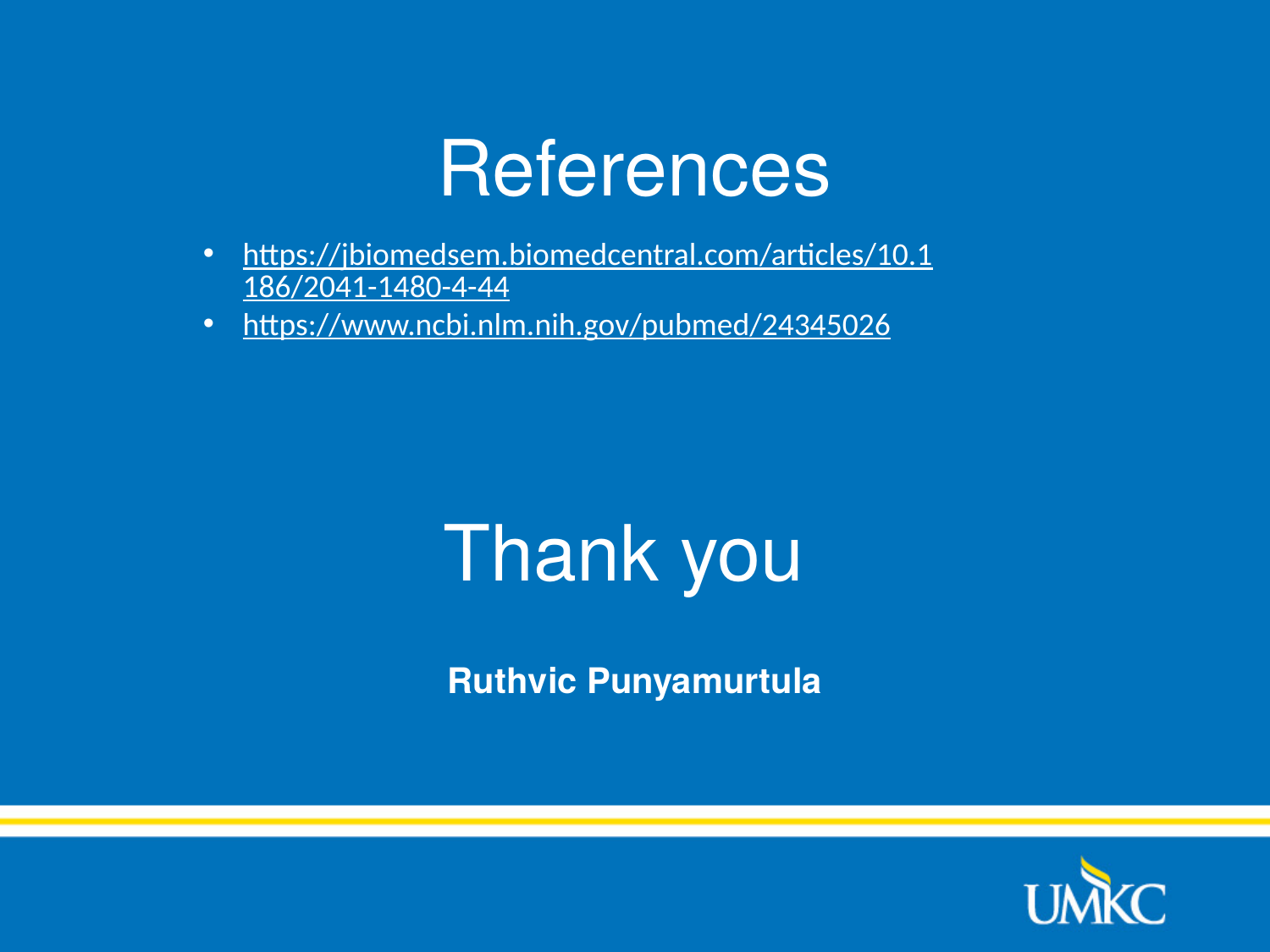

References
https://jbiomedsem.biomedcentral.com/articles/10.1186/2041-1480-4-44
https://www.ncbi.nlm.nih.gov/pubmed/24345026

# Thank you
Ruthvic Punyamurtula